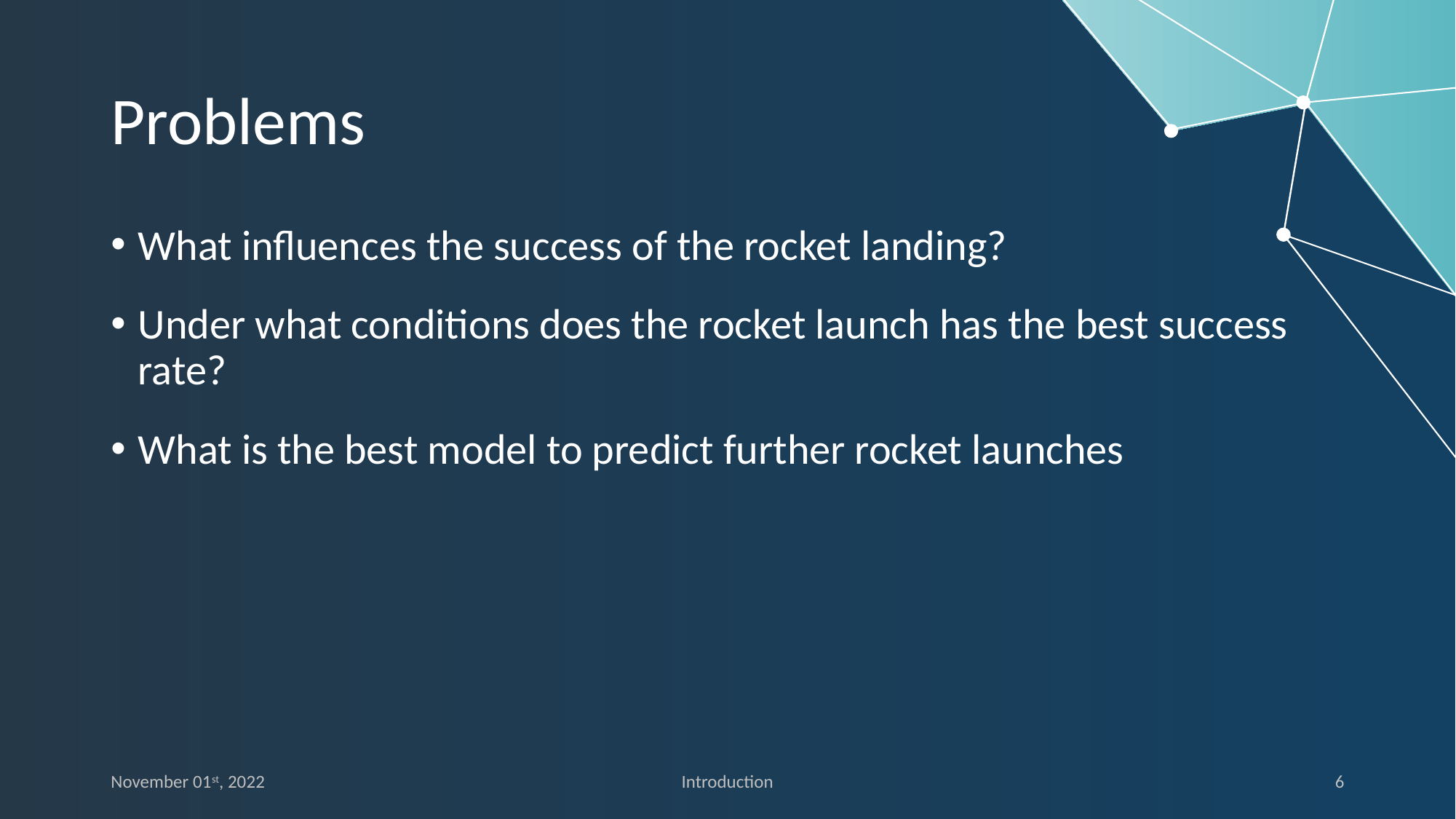

# Problems
What influences the success of the rocket landing?
Under what conditions does the rocket launch has the best success rate?
What is the best model to predict further rocket launches

November 01st, 2022
Introduction
6